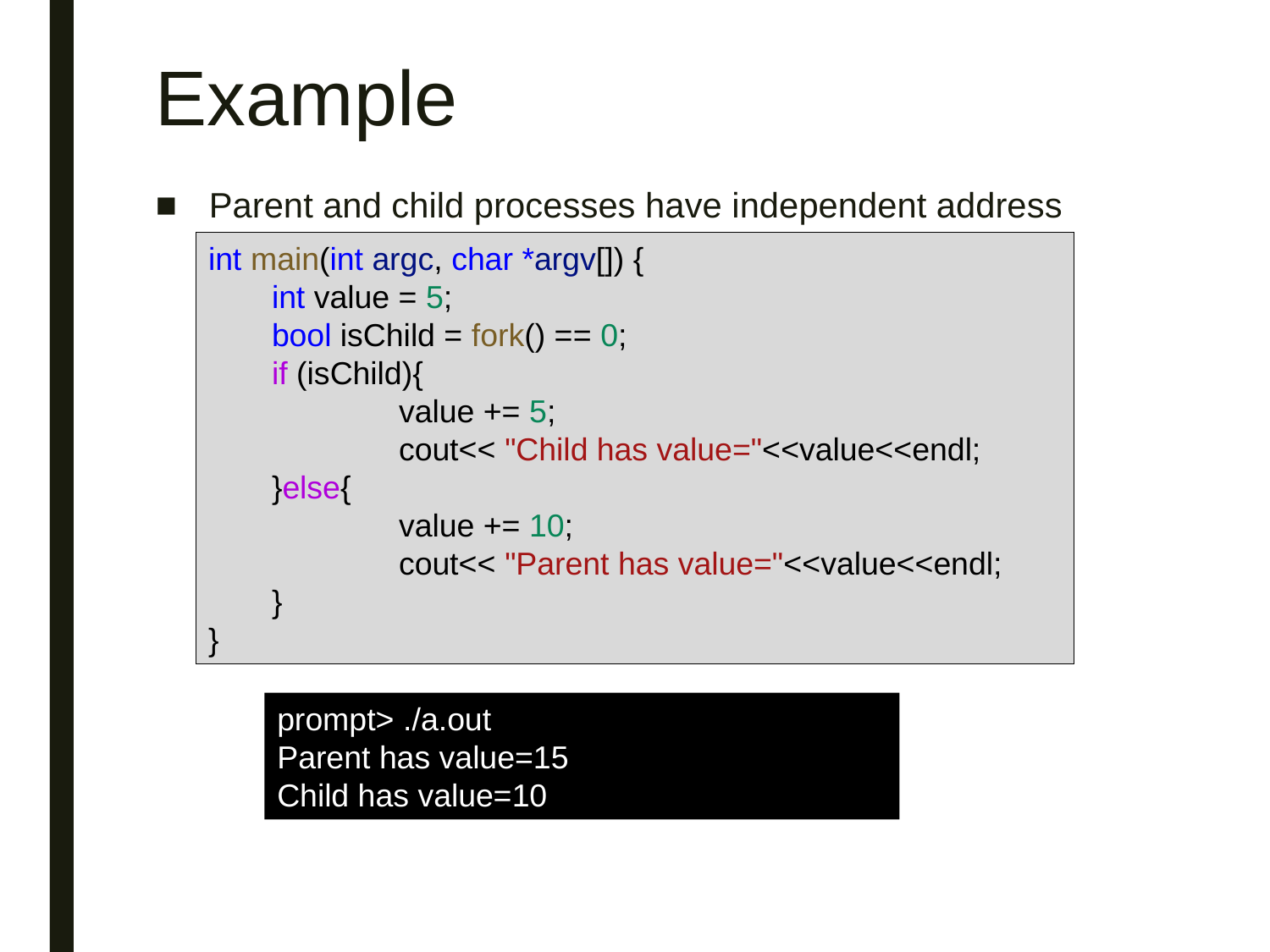

# Example
Parent and child processes have independent address spaces
int main(int argc, char *argv[]) {
int value = 5;
bool isChild = fork() == 0;
if (isChild){
	value += 5;
	cout<< "Child has value="<<value<<endl;
}else{
	value += 10;
	cout<< "Parent has value="<<value<<endl;
}
}
prompt> ./a.out
Parent has value=15
Child has value=10